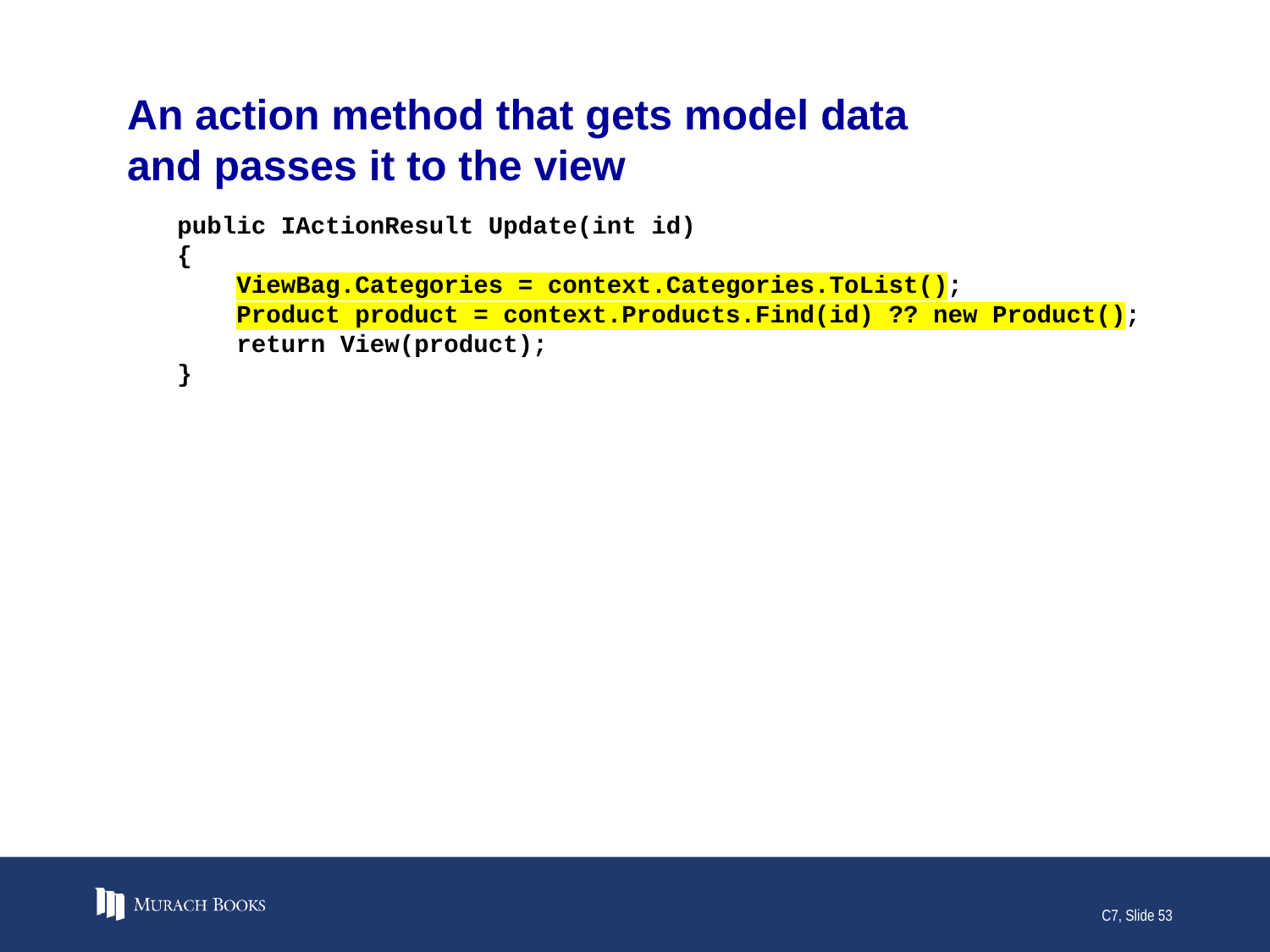

# An action method that gets model data and passes it to the view
public IActionResult Update(int id)
{
    ViewBag.Categories = context.Categories.ToList();
    Product product = context.Products.Find(id) ?? new Product();
    return View(product);
}

C7, Slide 53